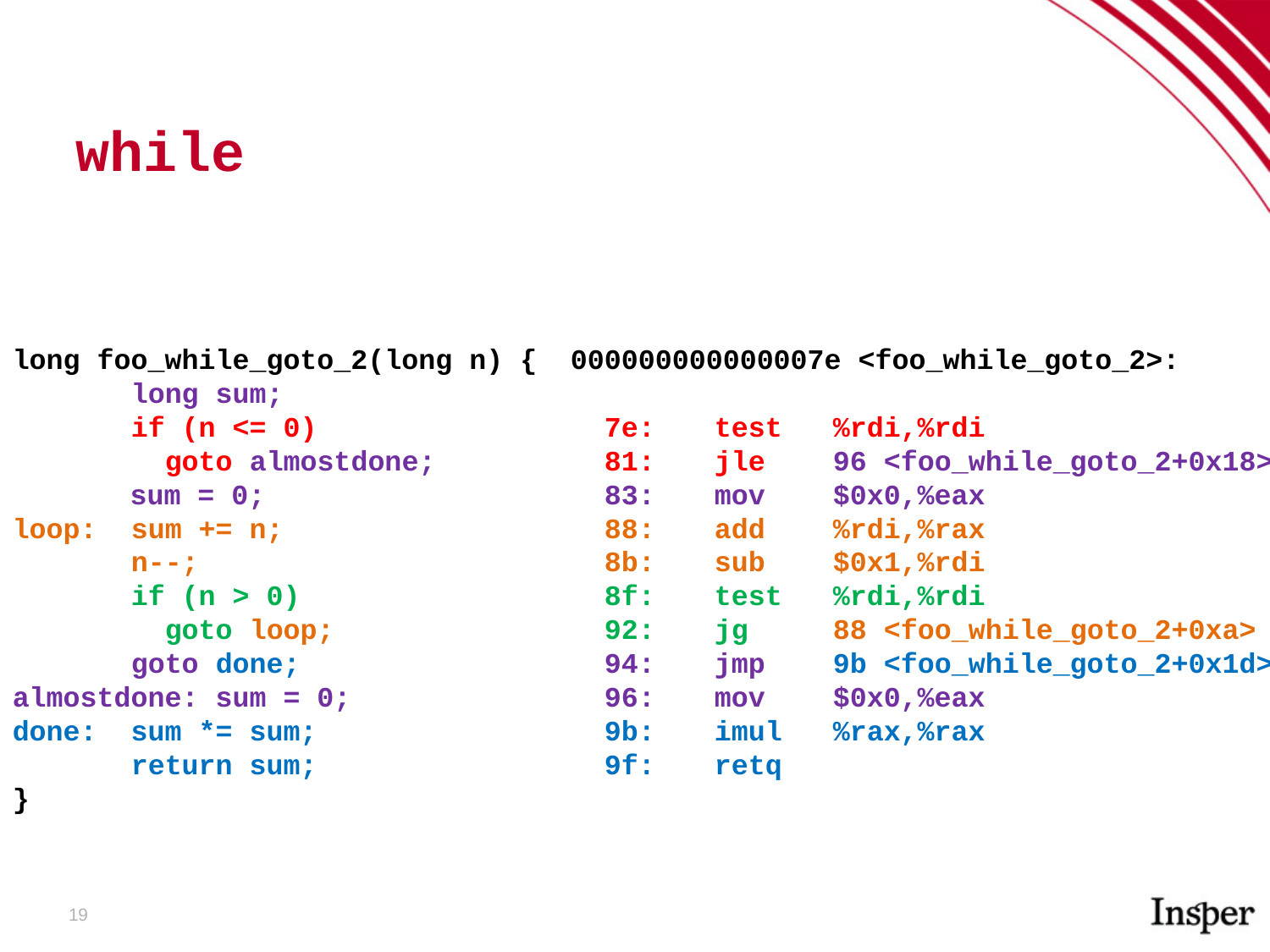

while
long foo_while_goto_2(long n) {
       long sum;
       if (n <= 0)
         goto almostdone;
               sum = 0;
loop:  sum += n;
       n--;
       if (n > 0)
         goto loop;
       goto done;
almostdone: sum = 0;
done:  sum *= sum;
       return sum;
}
000000000000007e <foo_while_goto_2>:

  7e:	 test   %rdi,%rdi
  81:	 jle    96 <foo_while_goto_2+0x18>
  83:	 mov    $0x0,%eax
  88:	 add    %rdi,%rax
  8b:	 sub    $0x1,%rdi
  8f:	 test   %rdi,%rdi
  92:	 jg     88 <foo_while_goto_2+0xa>
  94:	 jmp    9b <foo_while_goto_2+0x1d>
  96:	 mov    $0x0,%eax
  9b:	 imul   %rax,%rax
  9f:	 retq
19